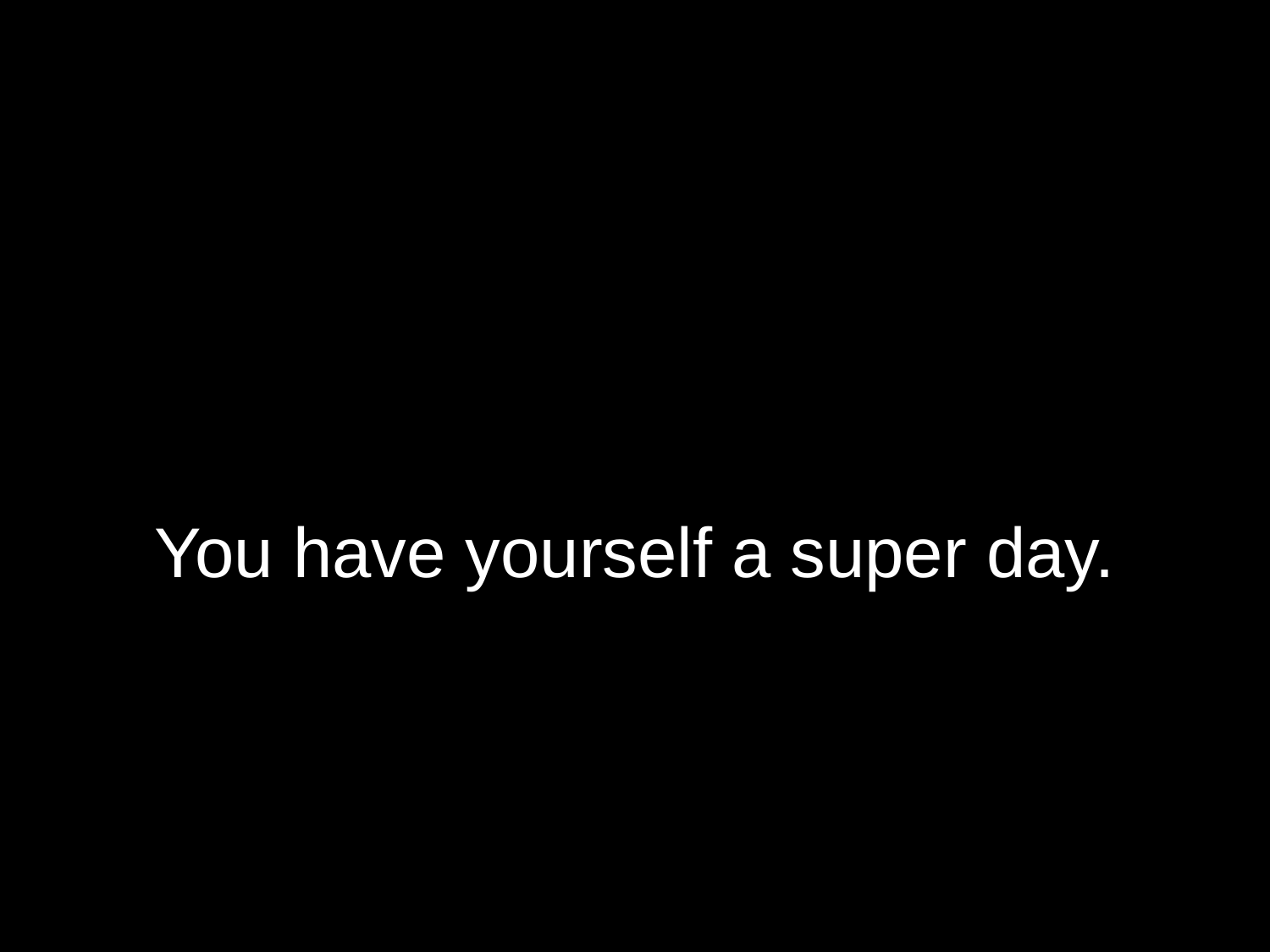

# You have yourself a super day.